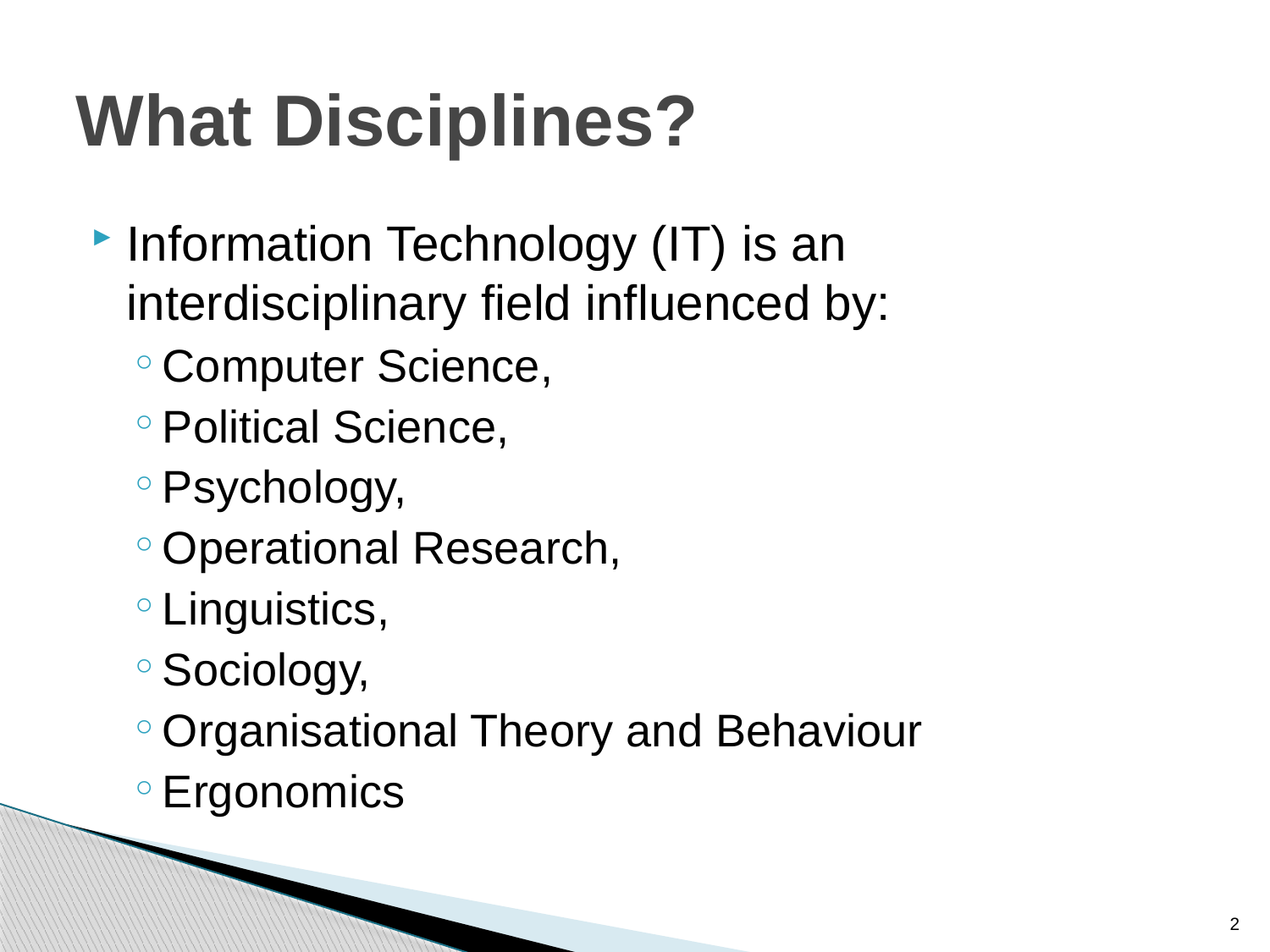

# What Disciplines?
Information Technology (IT) is an interdisciplinary field influenced by:
Computer Science,
Political Science,
Psychology,
Operational Research,
Linguistics,
Sociology,
Organisational Theory and Behaviour
Ergonomics

2